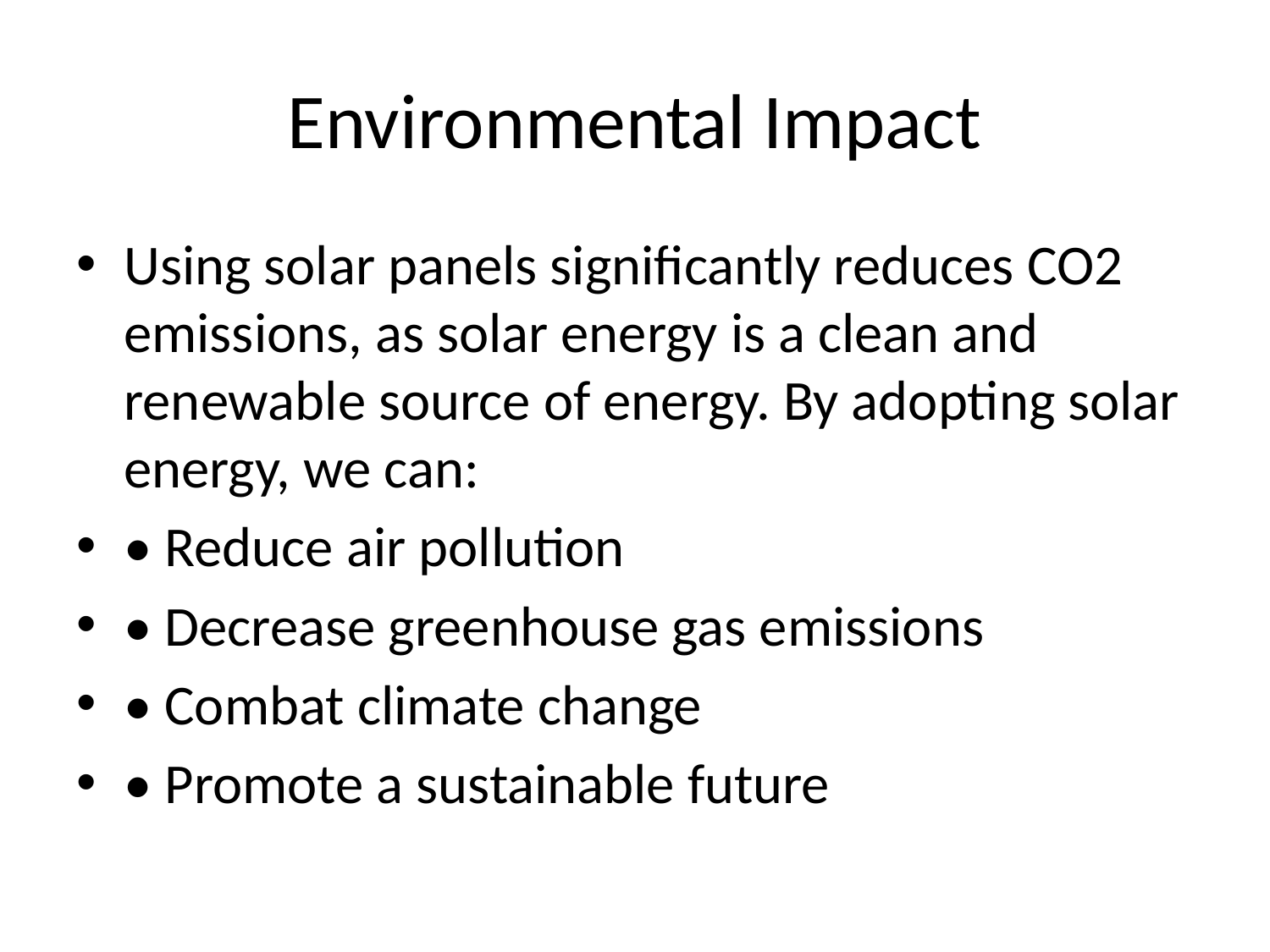

# Environmental Impact
Using solar panels significantly reduces CO2 emissions, as solar energy is a clean and renewable source of energy. By adopting solar energy, we can:
• Reduce air pollution
• Decrease greenhouse gas emissions
• Combat climate change
• Promote a sustainable future